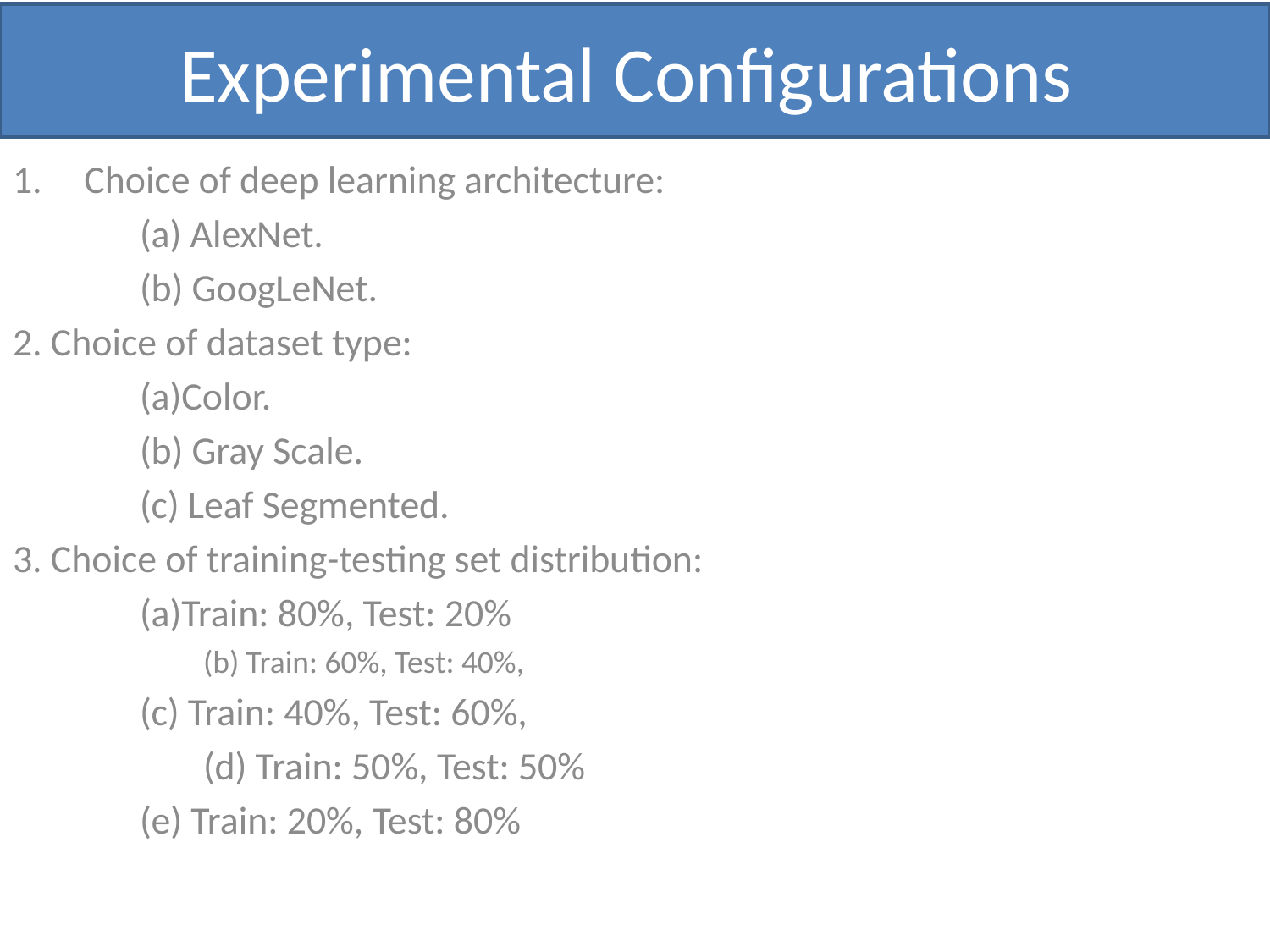

# Experimental Configurations
Choice of deep learning architecture:
	(a) AlexNet.
	(b) GoogLeNet.
2. Choice of dataset type:
	(a)Color.
	(b) Gray Scale.
	(c) Leaf Segmented.
3. Choice of training-testing set distribution:
	(a)Train: 80%, Test: 20%
	(b) Train: 60%, Test: 40%,
	(c) Train: 40%, Test: 60%,
	(d) Train: 50%, Test: 50%
	(e) Train: 20%, Test: 80%